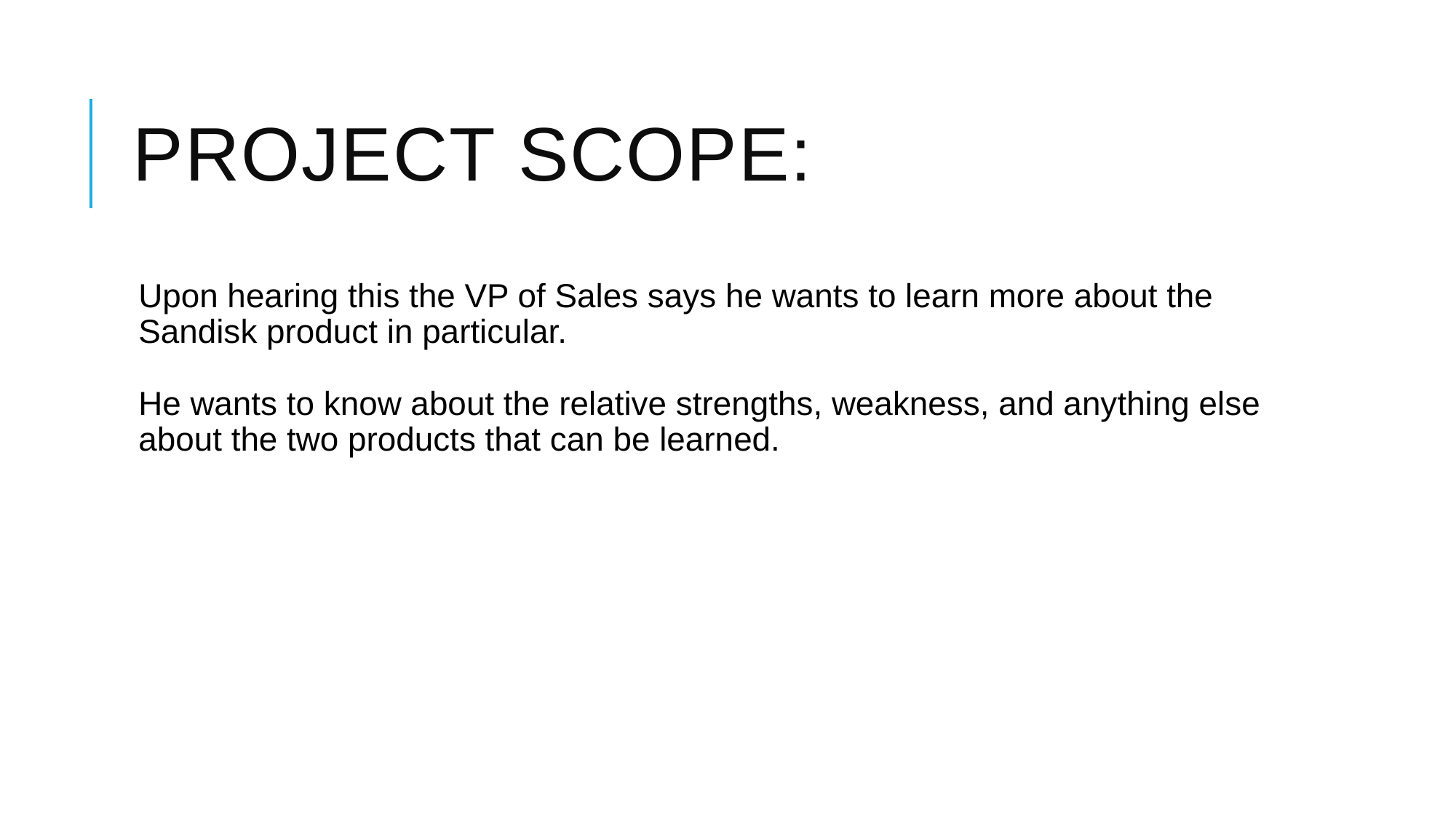

# Project Scope:
Upon hearing this the VP of Sales says he wants to learn more about the Sandisk product in particular.
He wants to know about the relative strengths, weakness, and anything else about the two products that can be learned.